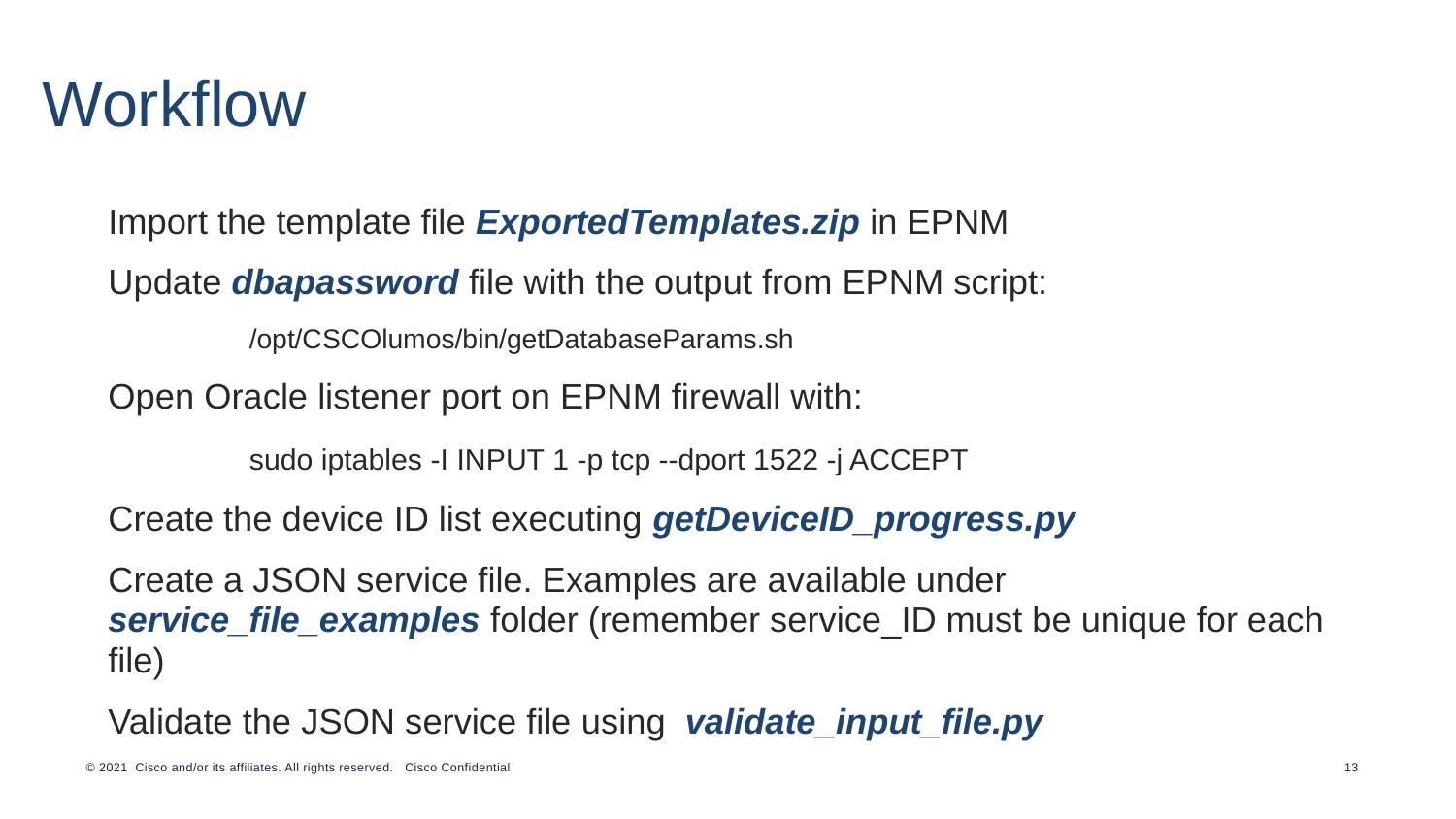

Workflow
Import the template file ExportedTemplates.zip in EPNM
Update dbapassword file with the output from EPNM script:
	/opt/CSCOlumos/bin/getDatabaseParams.sh
Open Oracle listener port on EPNM firewall with:
	sudo iptables -I INPUT 1 -p tcp --dport 1522 -j ACCEPT
Create the device ID list executing getDeviceID_progress.py
Create a JSON service file. Examples are available under service_file_examples folder (remember service_ID must be unique for each file)
Validate the JSON service file using  validate_input_file.py